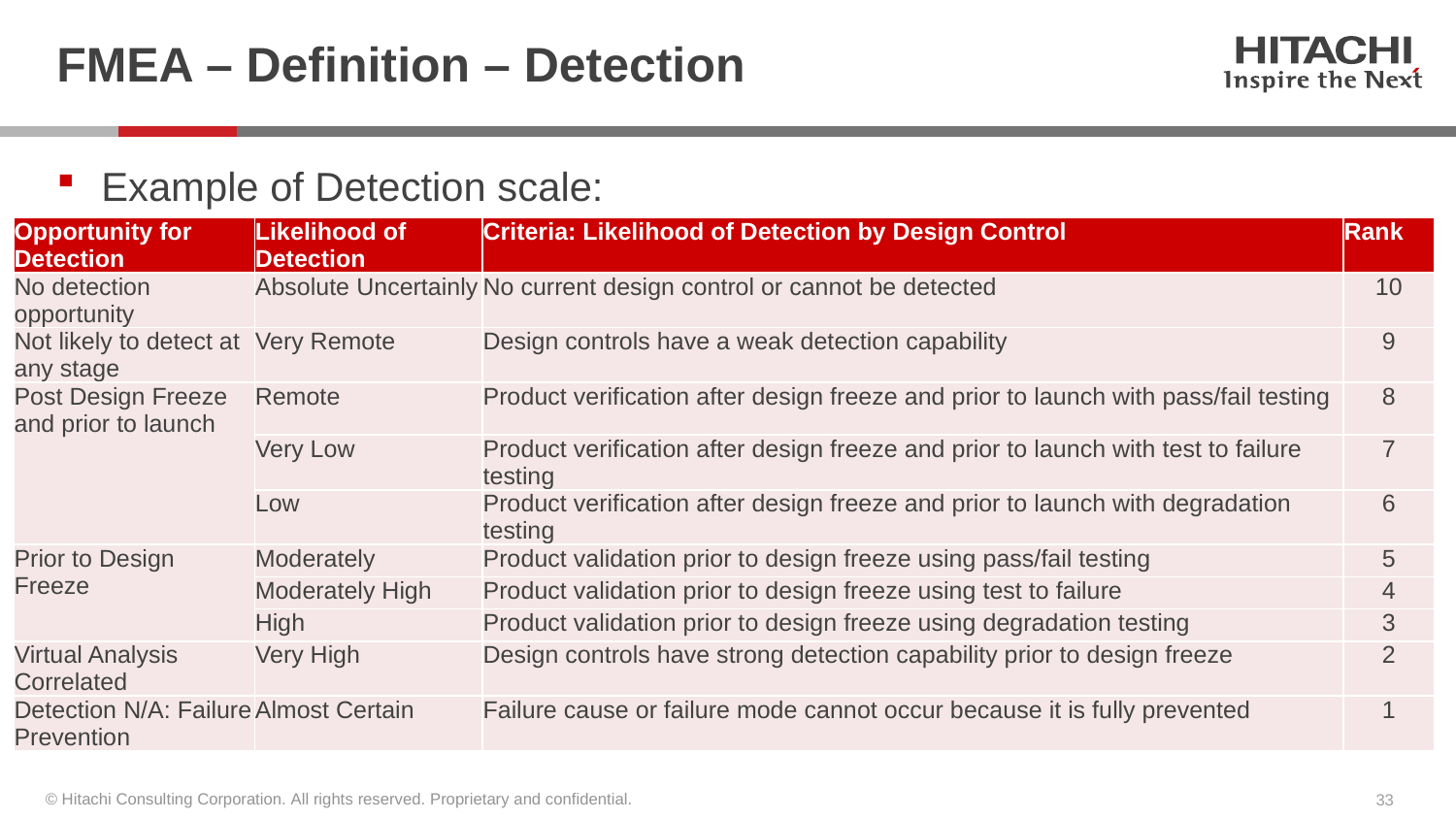

# FMEA – Definition – Detection
Example of Detection scale:
| Opportunity for Detection | Likelihood of Detection | Criteria: Likelihood of Detection by Design Control | Rank |
| --- | --- | --- | --- |
| No detection opportunity | Absolute Uncertainly | No current design control or cannot be detected | 10 |
| Not likely to detect at any stage | Very Remote | Design controls have a weak detection capability | 9 |
| Post Design Freeze and prior to launch | Remote | Product verification after design freeze and prior to launch with pass/fail testing | 8 |
|  | Very Low | Product verification after design freeze and prior to launch with test to failure testing | 7 |
|  | Low | Product verification after design freeze and prior to launch with degradation testing | 6 |
| Prior to Design Freeze | Moderately | Product validation prior to design freeze using pass/fail testing | 5 |
|  | Moderately High | Product validation prior to design freeze using test to failure | 4 |
|  | High | Product validation prior to design freeze using degradation testing | 3 |
| Virtual Analysis Correlated | Very High | Design controls have strong detection capability prior to design freeze | 2 |
| Detection N/A: Failure Prevention | Almost Certain | Failure cause or failure mode cannot occur because it is fully prevented | 1 |